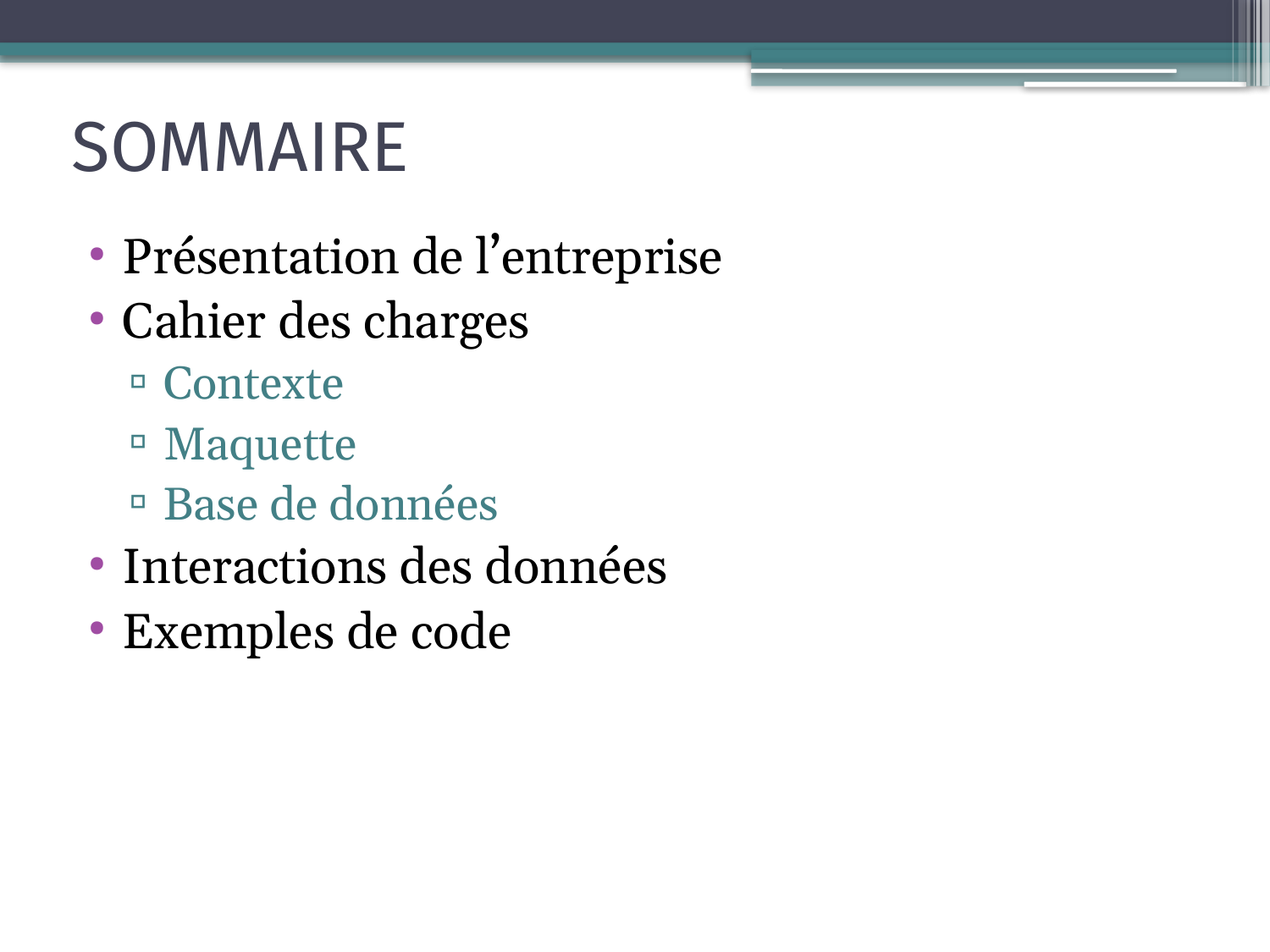

# SOMMAIRE
Présentation de l’entreprise
Cahier des charges
Contexte
Maquette
Base de données
Interactions des données
Exemples de code